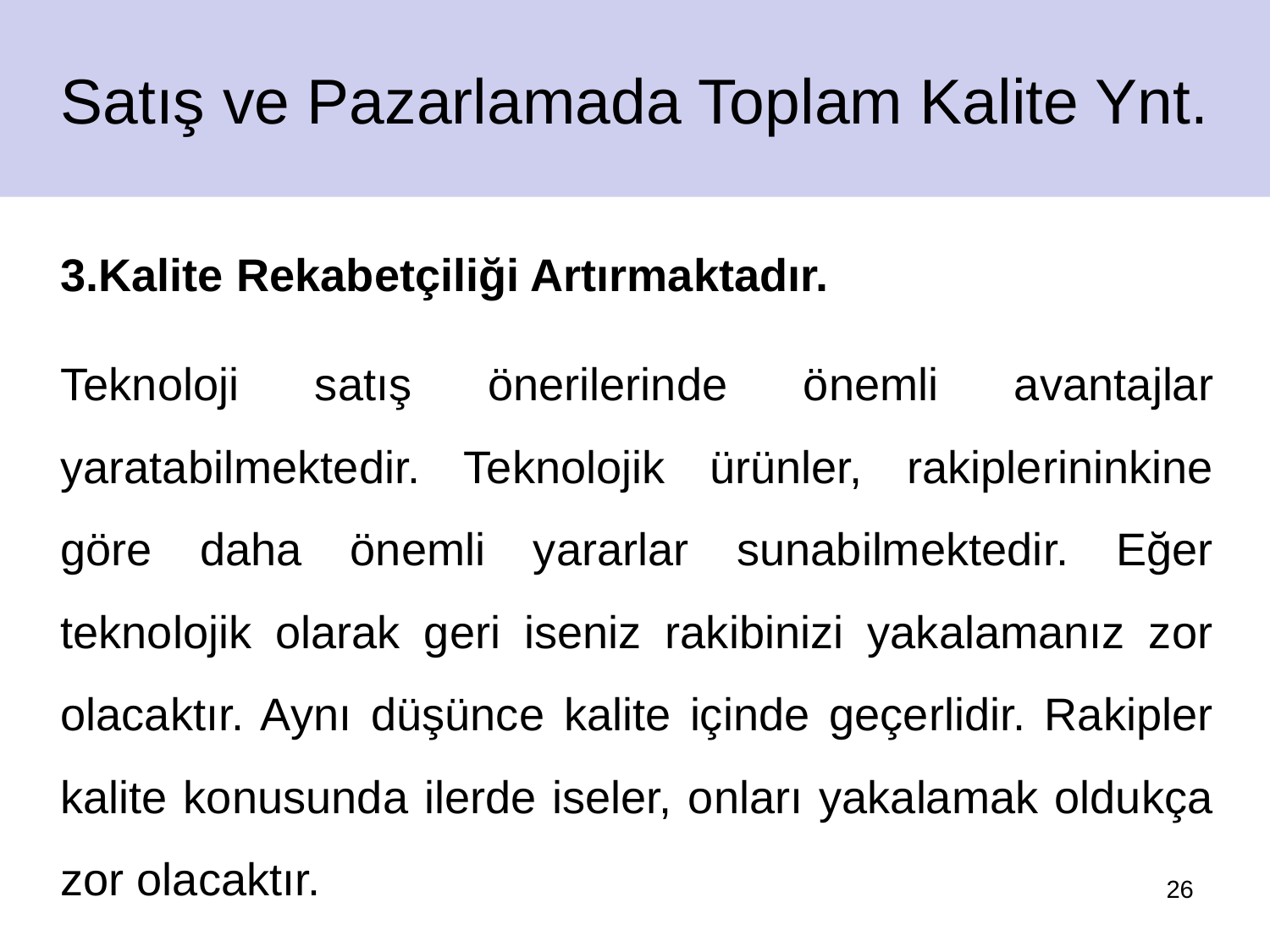

Satış ve Pazarlamada Toplam Kalite Ynt.
	3.Kalite Rekabetçiliği Artırmaktadır.
	Teknoloji satış önerilerinde önemli avantajlar yaratabilmektedir. Teknolojik ürünler, rakiplerininkine göre daha önemli yararlar sunabilmektedir. Eğer teknolojik olarak geri iseniz rakibinizi yakalamanız zor olacaktır. Aynı düşünce kalite içinde geçerlidir. Rakipler kalite konusunda ilerde iseler, onları yakalamak oldukça zor olacaktır.
26